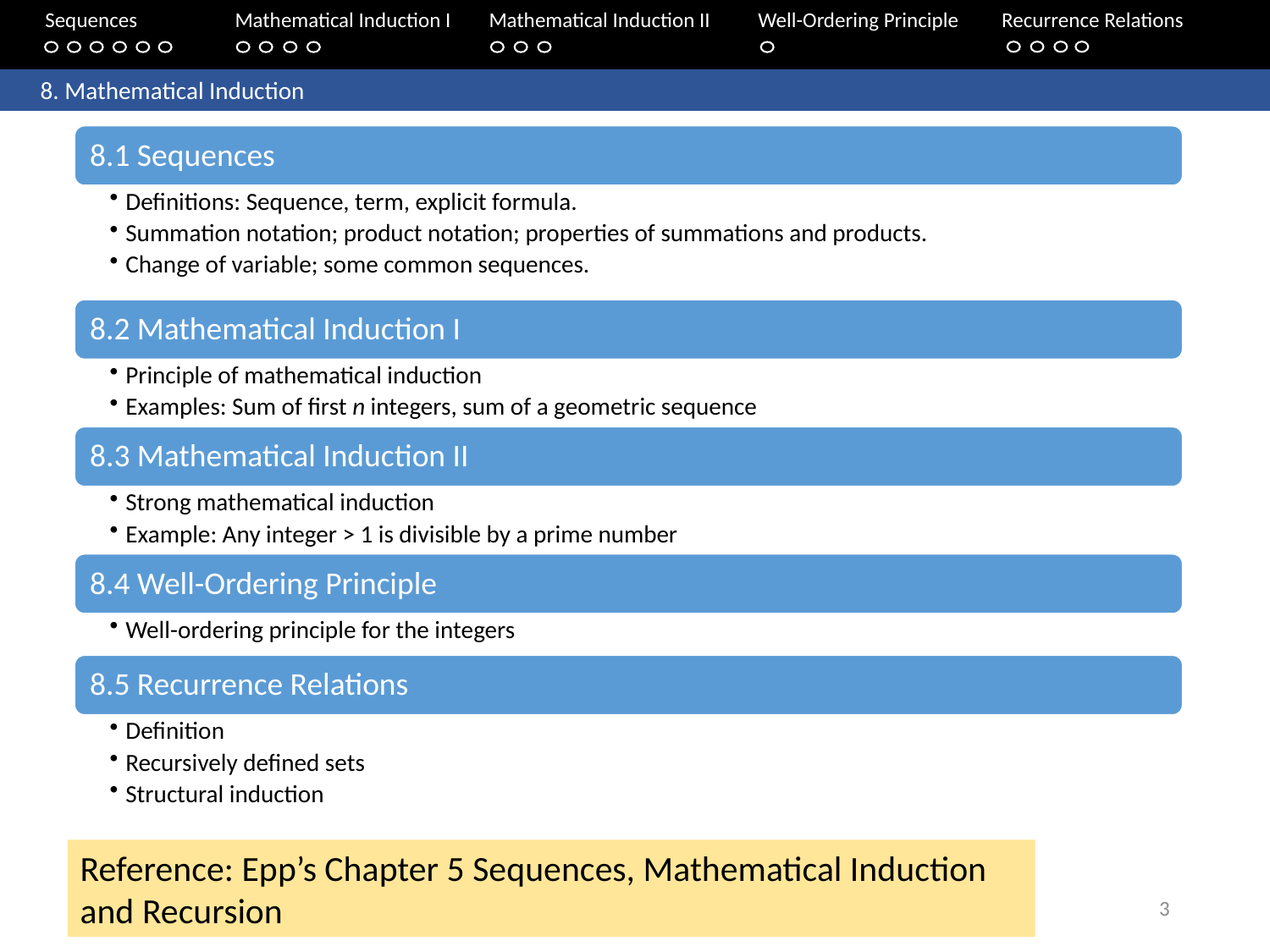

Sequences	Mathematical Induction I 	Mathematical Induction II	Well-Ordering Principle	 Recurrence Relations

	8. Mathematical Induction
8.1 Sequences
Definitions: Sequence, term, explicit formula.
Summation notation; product notation; properties of summations and products.
Change of variable; some common sequences.
8.2 Mathematical Induction I
Principle of mathematical induction
Examples: Sum of first n integers, sum of a geometric sequence
8.3 Mathematical Induction II
Strong mathematical induction
Example: Any integer > 1 is divisible by a prime number
8.4 Well-Ordering Principle
Well-ordering principle for the integers
8.5 Recurrence Relations
Definition
Recursively defined sets
Structural induction
Reference: Epp’s Chapter 5 Sequences, Mathematical Induction and Recursion
3